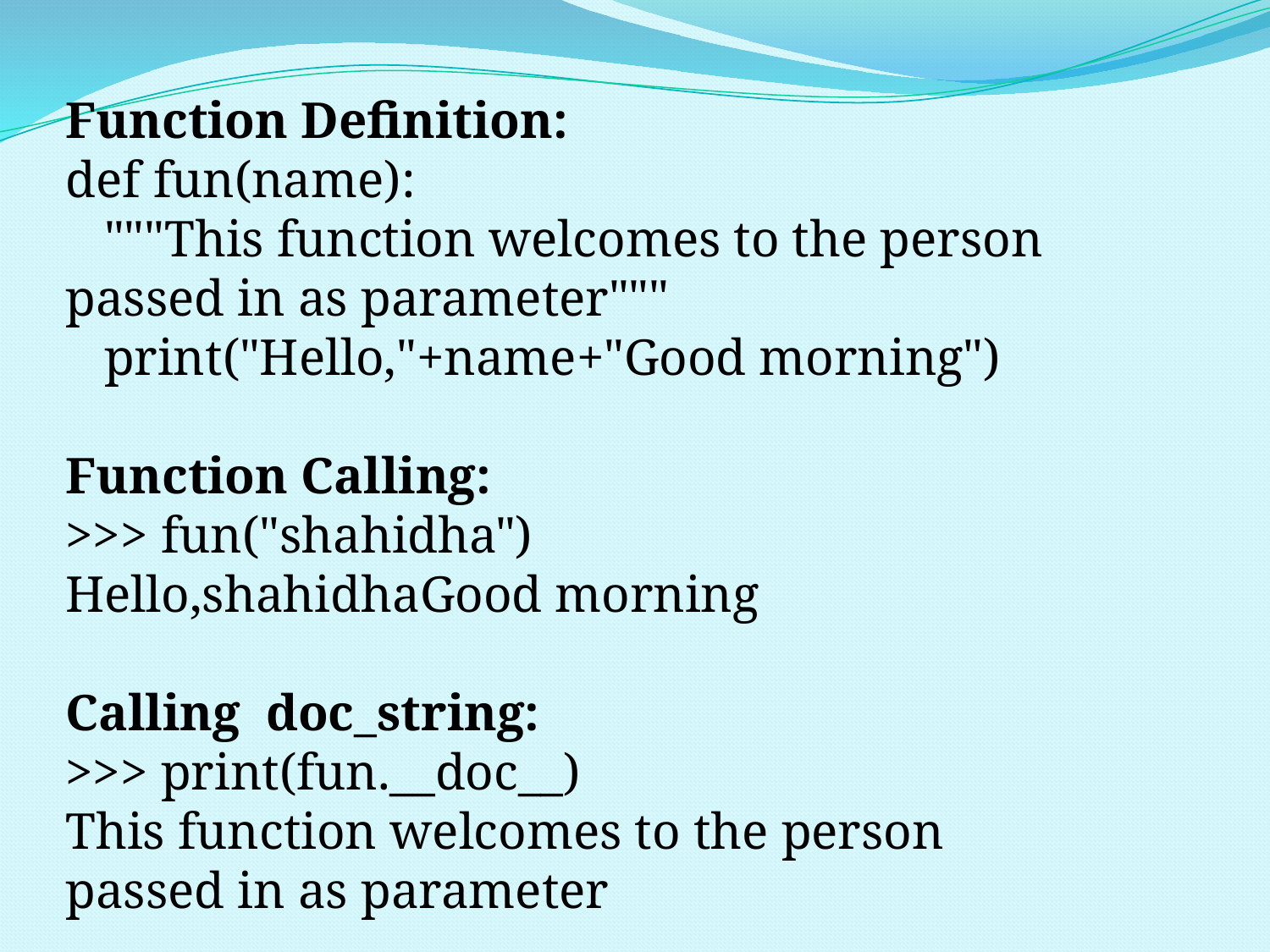

Function Definition:
def fun(name):
   """This function welcomes to the person passed in as parameter"""
   print("Hello,"+name+"Good morning")

Function Calling:
>>> fun("shahidha")
Hello,shahidhaGood morning

Calling  doc_string:
>>> print(fun.__doc__)
This function welcomes to the person passed in as parameter